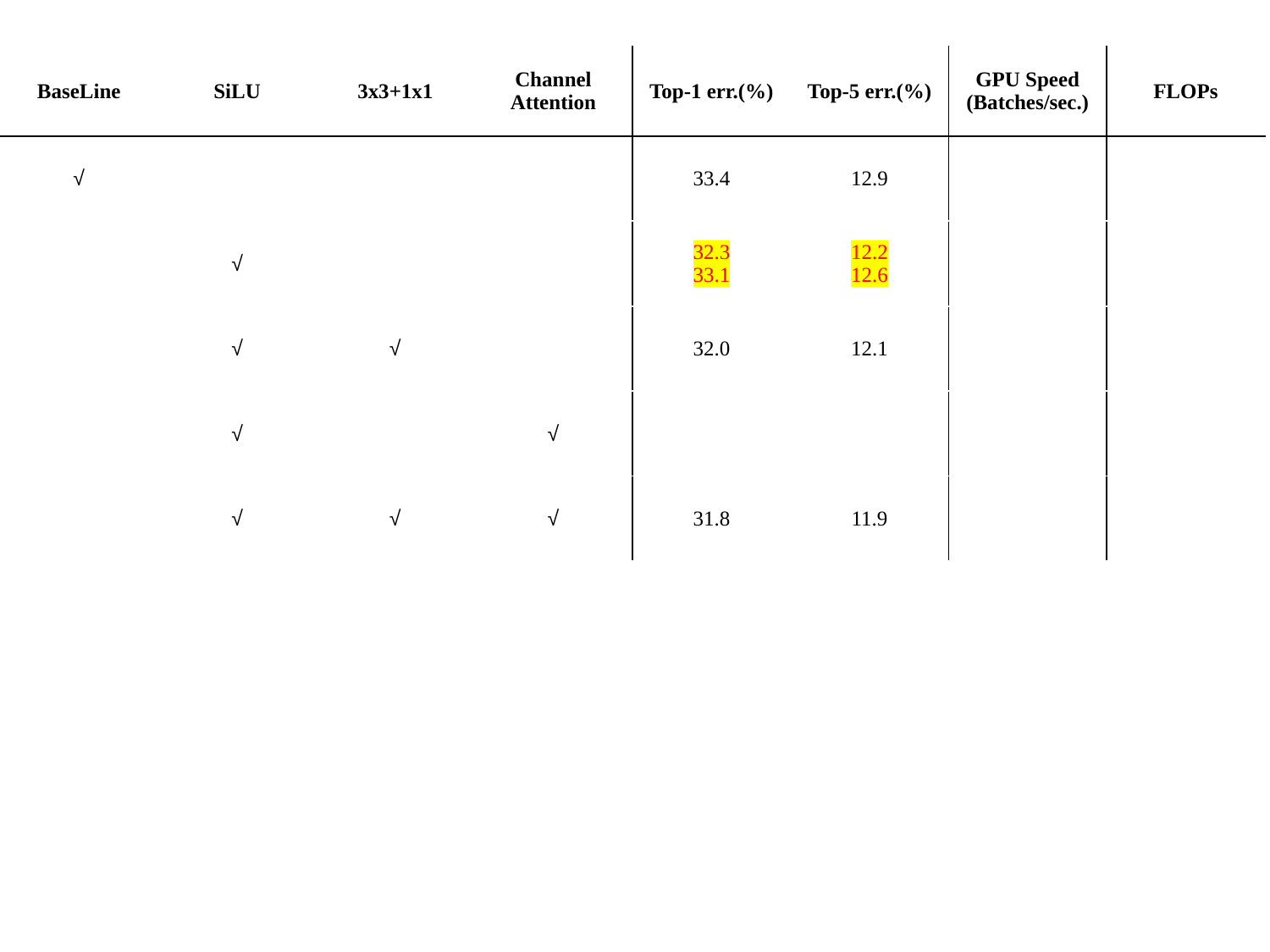

| BaseLine | SiLU | 3x3+1x1 | Channel Attention | Top-1 err.(%) | Top-5 err.(%) | GPU Speed (Batches/sec.) | FLOPs |
| --- | --- | --- | --- | --- | --- | --- | --- |
| √ |  |  |  | 33.4 | 12.9 |  |  |
|  | √ |  |  | 32.3 33.1 | 12.2 12.6 |  |  |
|  | √ | √ |  | 32.0 | 12.1 |  |  |
|  | √ |  | √ |  |  |  |  |
|  | √ | √ | √ | 31.8 | 11.9 |  |  |